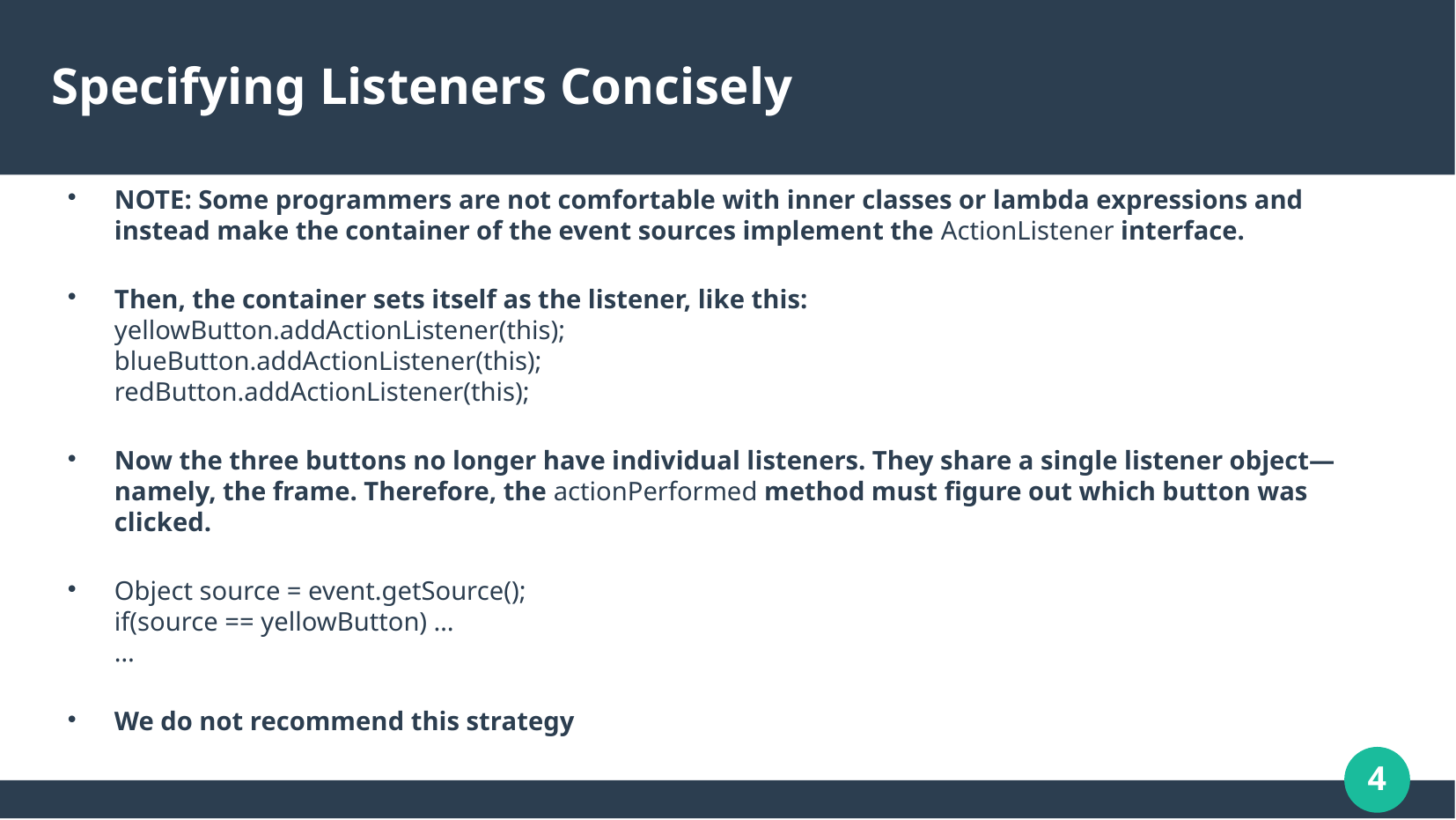

# Specifying Listeners Concisely
NOTE: Some programmers are not comfortable with inner classes or lambda expressions and instead make the container of the event sources implement the ActionListener interface.
Then, the container sets itself as the listener, like this:
yellowButton.addActionListener(this);
blueButton.addActionListener(this);
redButton.addActionListener(this);
Now the three buttons no longer have individual listeners. They share a single listener object—namely, the frame. Therefore, the actionPerformed method must figure out which button was clicked.
Object source = event.getSource();
if(source == yellowButton) …
…
We do not recommend this strategy